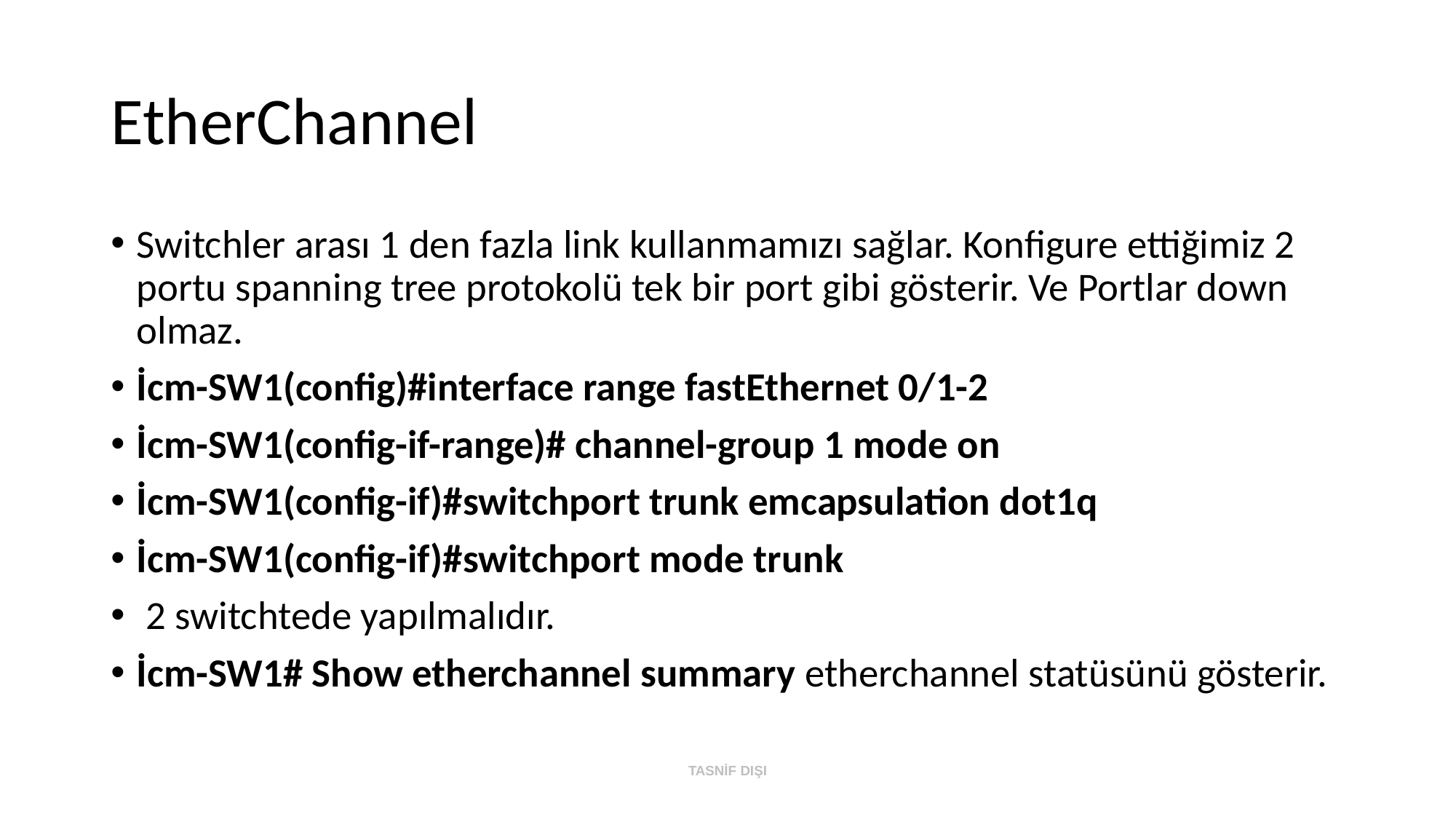

# EtherChannel
Switchler arası 1 den fazla link kullanmamızı sağlar. Konfigure ettiğimiz 2 portu spanning tree protokolü tek bir port gibi gösterir. Ve Portlar down olmaz.
İcm-SW1(config)#interface range fastEthernet 0/1-2
İcm-SW1(config-if-range)# channel-group 1 mode on
İcm-SW1(config-if)#switchport trunk emcapsulation dot1q
İcm-SW1(config-if)#switchport mode trunk
 2 switchtede yapılmalıdır.
İcm-SW1# Show etherchannel summary etherchannel statüsünü gösterir.

TASNİF DIŞI